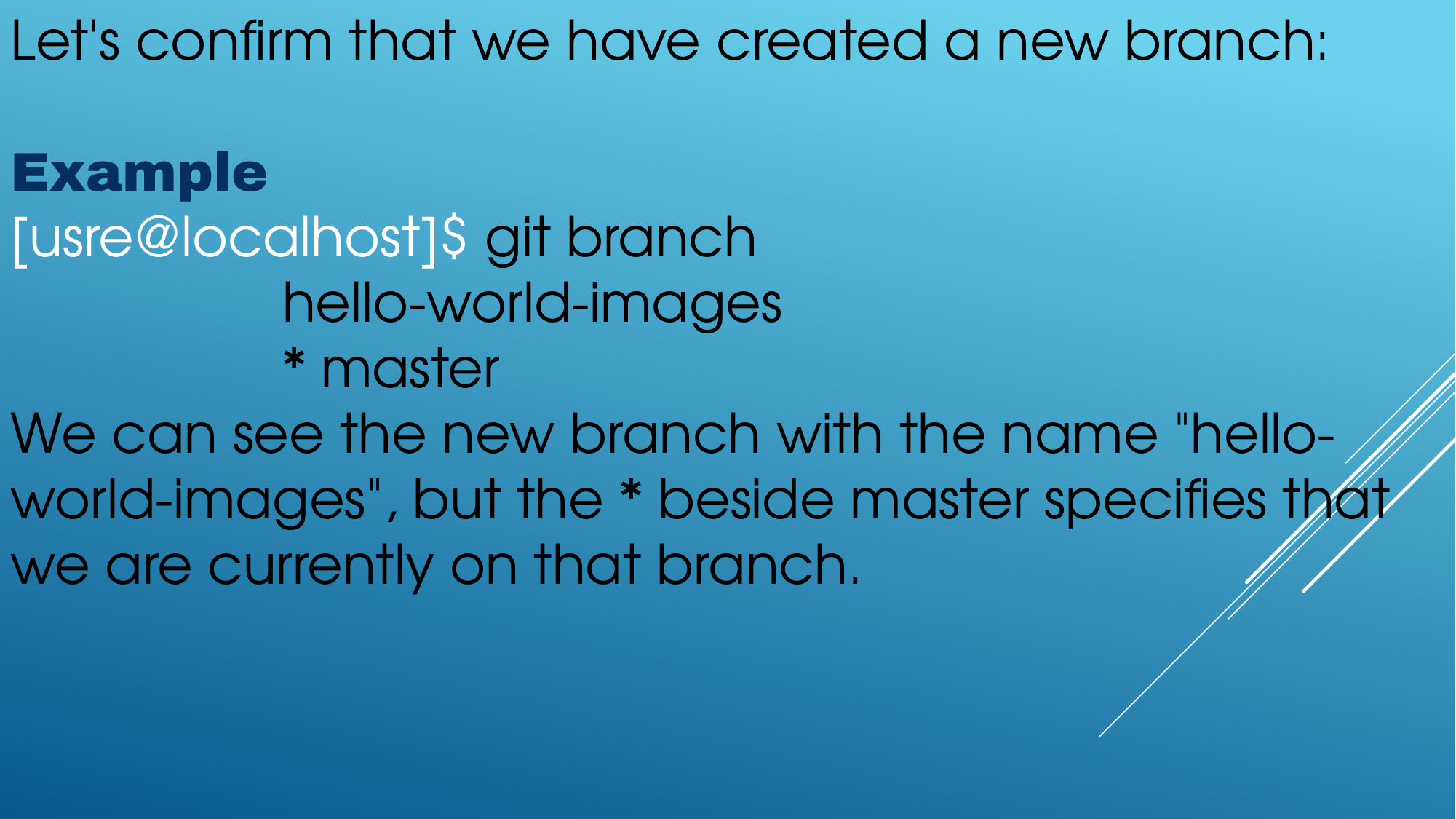

Let's confirm that we have created a new branch:

Example
[usre@localhost]$ git branch
                  hello-world-images
                  * master
We can see the new branch with the name "hello-world-images", but the * beside master specifies that we are currently on that branch.